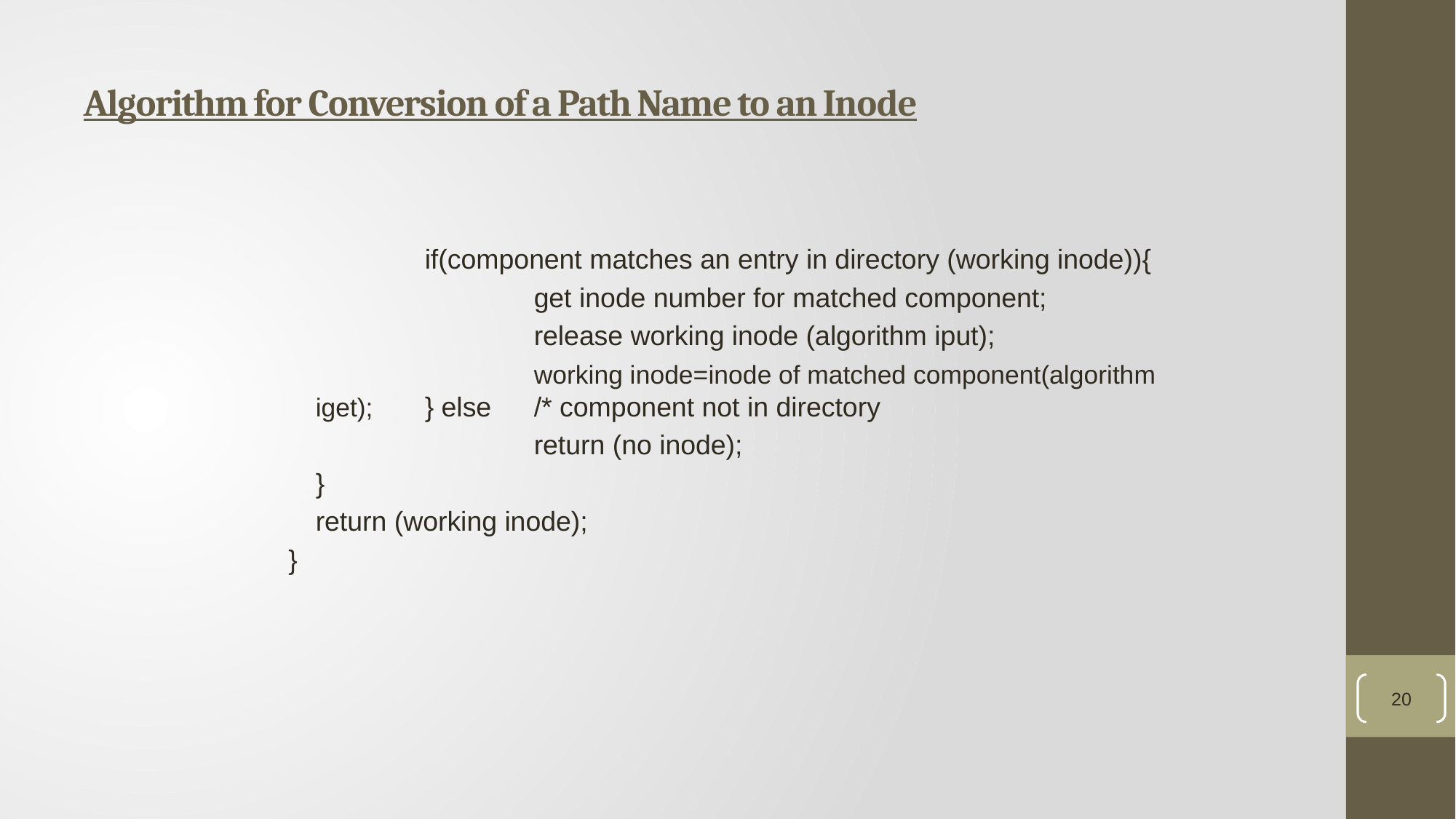

# Algorithm for Conversion of a Path Name to an Inode
20
		if(component matches an entry in directory (working inode)){
			get inode number for matched component;
			release working inode (algorithm iput);
			working inode=inode of matched component(algorithm iget);	} else	/* component not in directory
			return (no inode);
	}
	return (working inode);
}